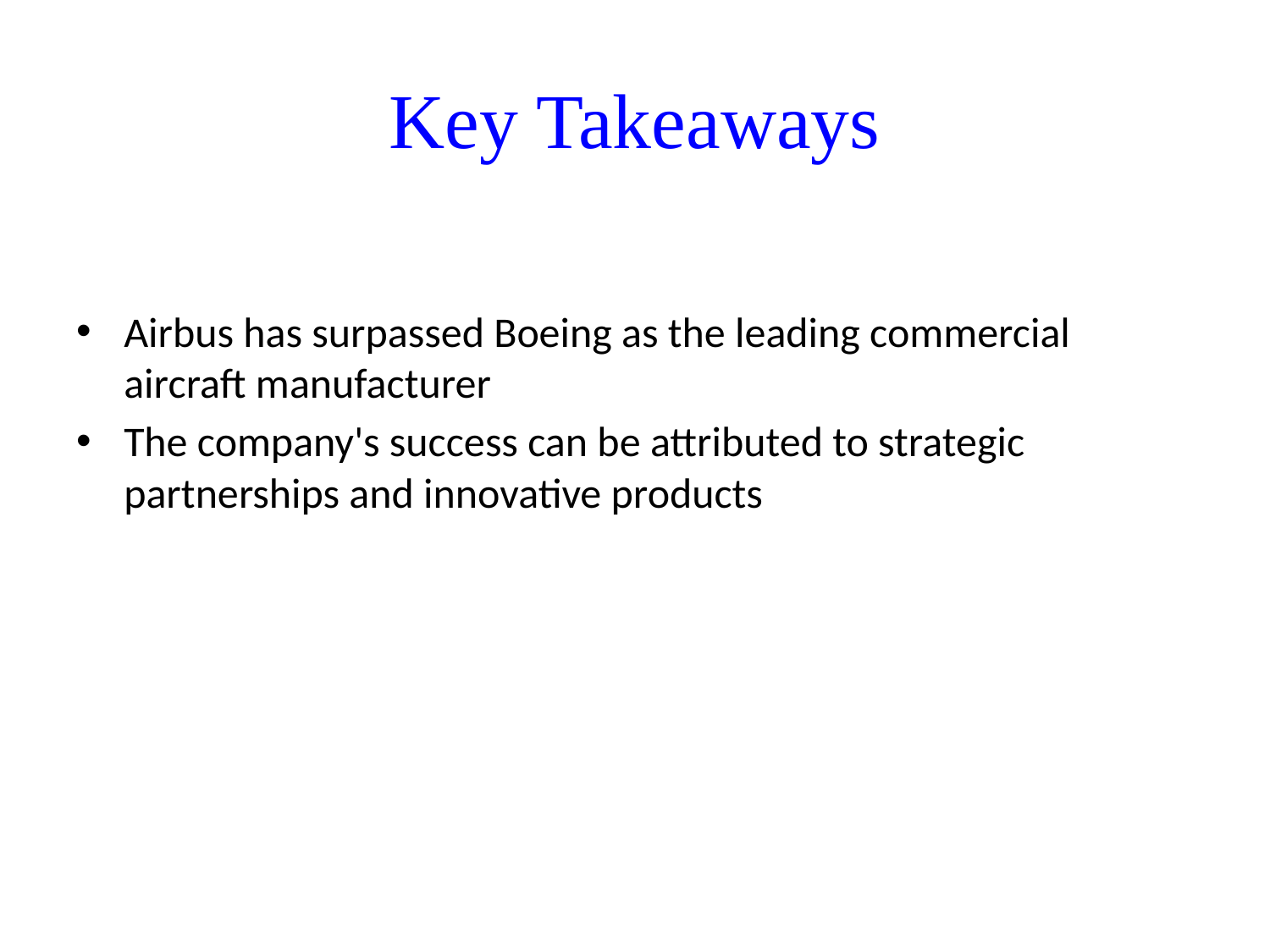

# Key Takeaways

Airbus has surpassed Boeing as the leading commercial aircraft manufacturer
The company's success can be attributed to strategic partnerships and innovative products